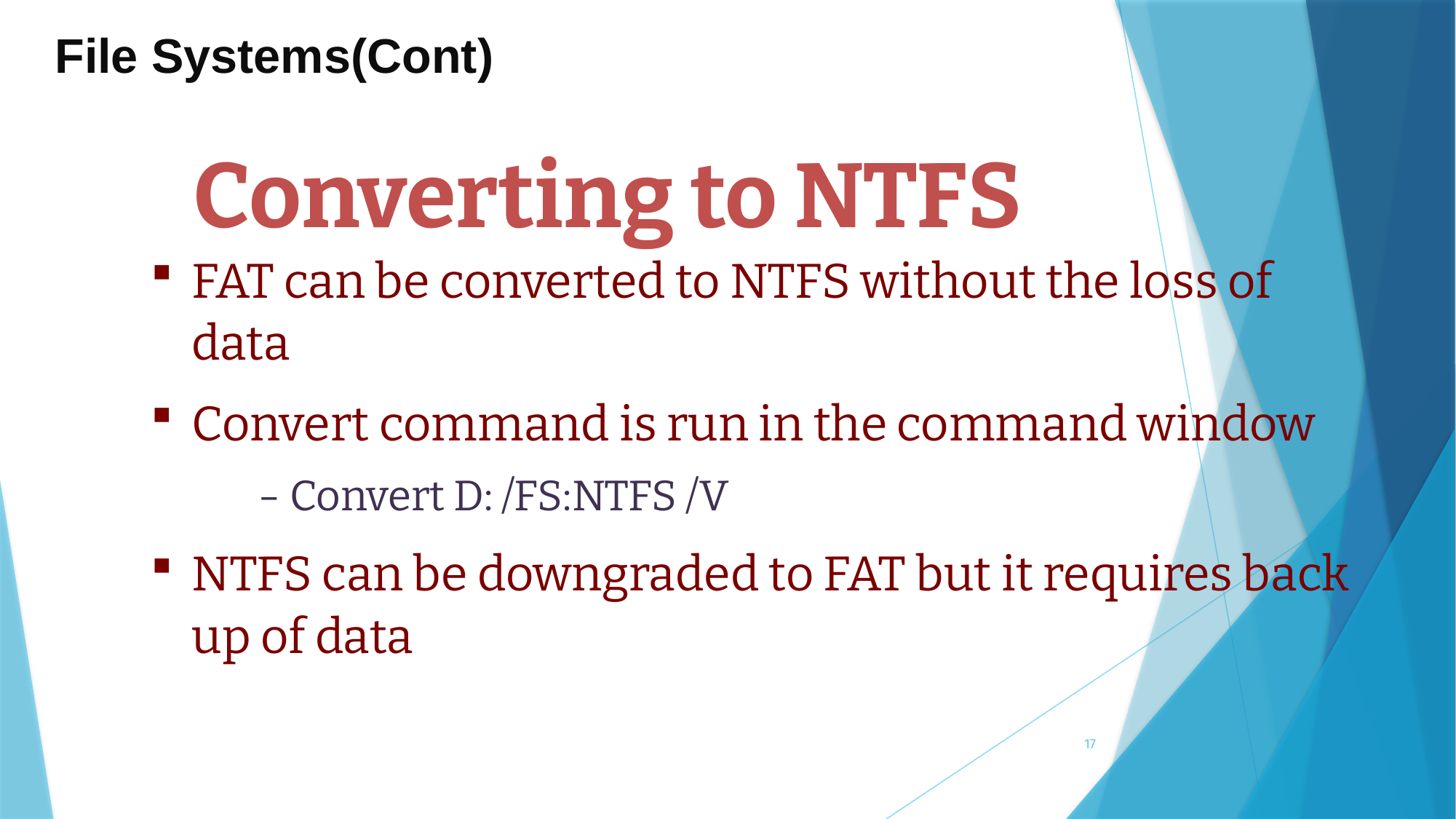

File Systems(Cont)
Converting to NTFS
FAT can be converted to NTFS without the loss of data
Convert command is run in the command window
‒ Convert D: /FS:NTFS /V
NTFS can be downgraded to FAT but it requires back up of data

17